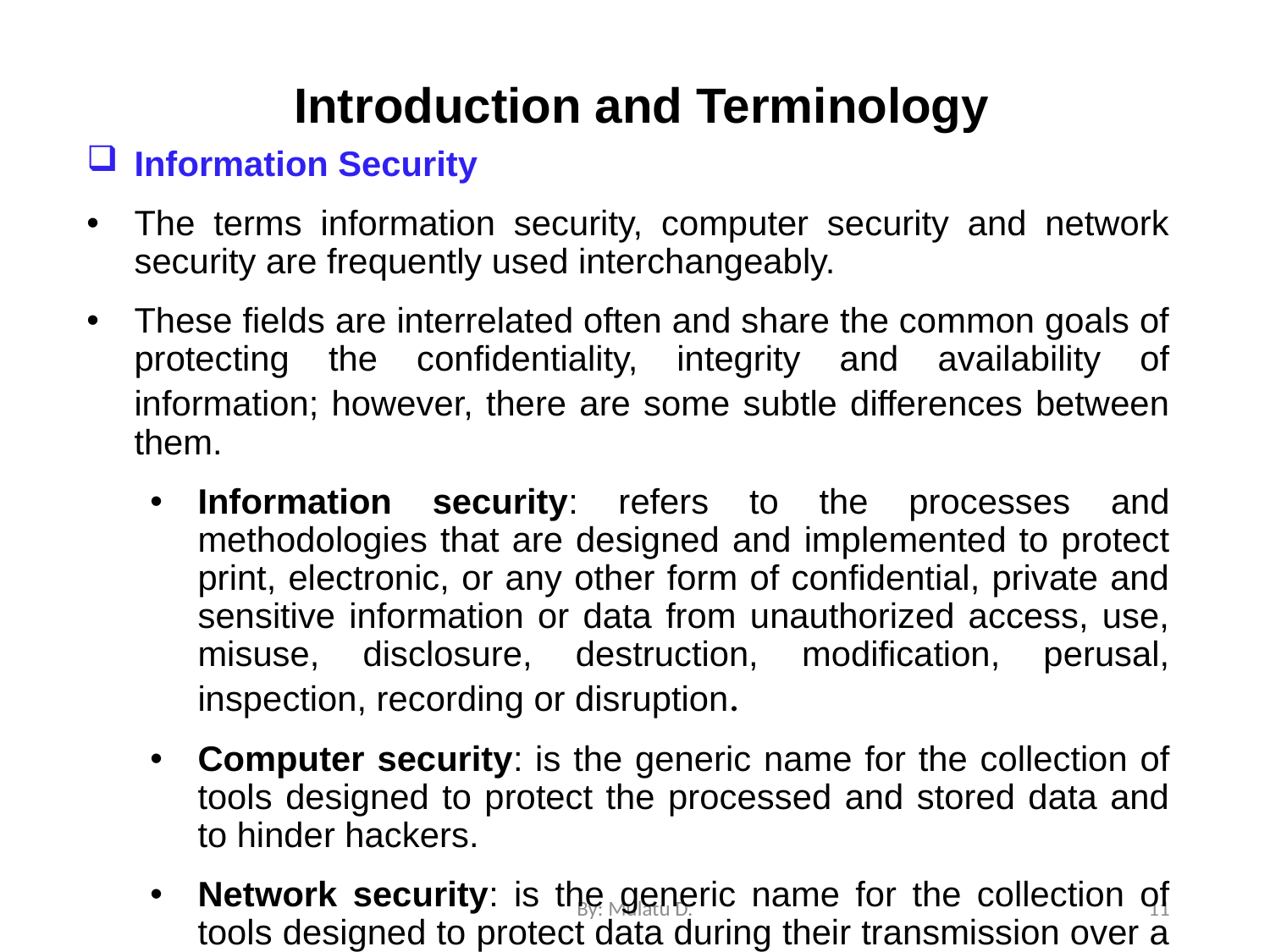

# Introduction and Terminology
Information Security
The terms information security, computer security and network security are frequently used interchangeably.
These fields are interrelated often and share the common goals of protecting the confidentiality, integrity and availability of information; however, there are some subtle differences between them.
Information security: refers to the processes and methodologies that are designed and implemented to protect print, electronic, or any other form of confidential, private and sensitive information or data from unauthorized access, use, misuse, disclosure, destruction, modification, perusal, inspection, recording or disruption.
Computer security: is the generic name for the collection of tools designed to protect the processed and stored data and to hinder hackers.
Network security: is the generic name for the collection of tools designed to protect data during their transmission over a collection of interconnected networks.
By: Mulatu D.
11